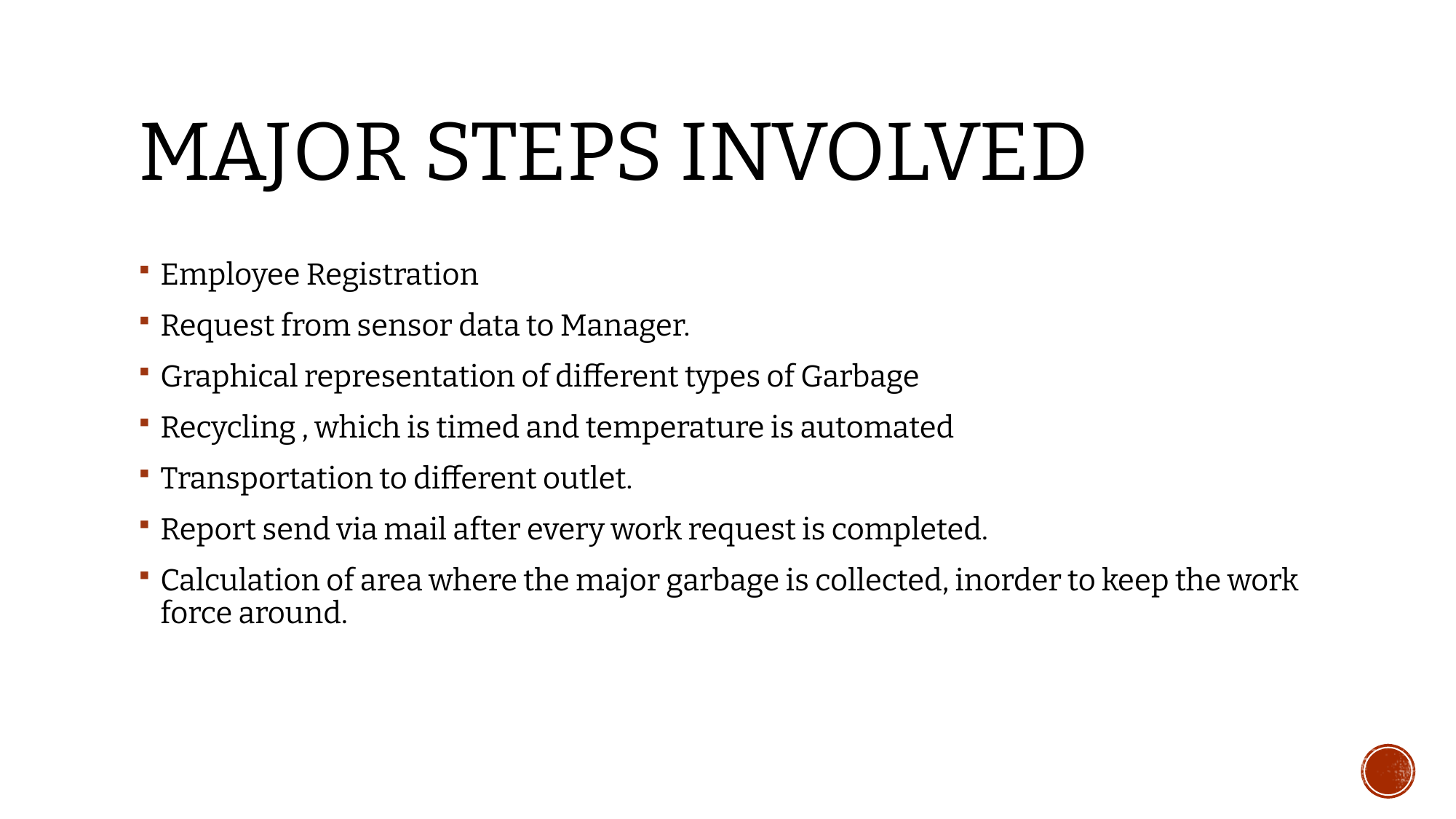

# Major Steps involved
Employee Registration
Request from sensor data to Manager.
Graphical representation of different types of Garbage
Recycling , which is timed and temperature is automated
Transportation to different outlet.
Report send via mail after every work request is completed.
Calculation of area where the major garbage is collected, inorder to keep the work force around.